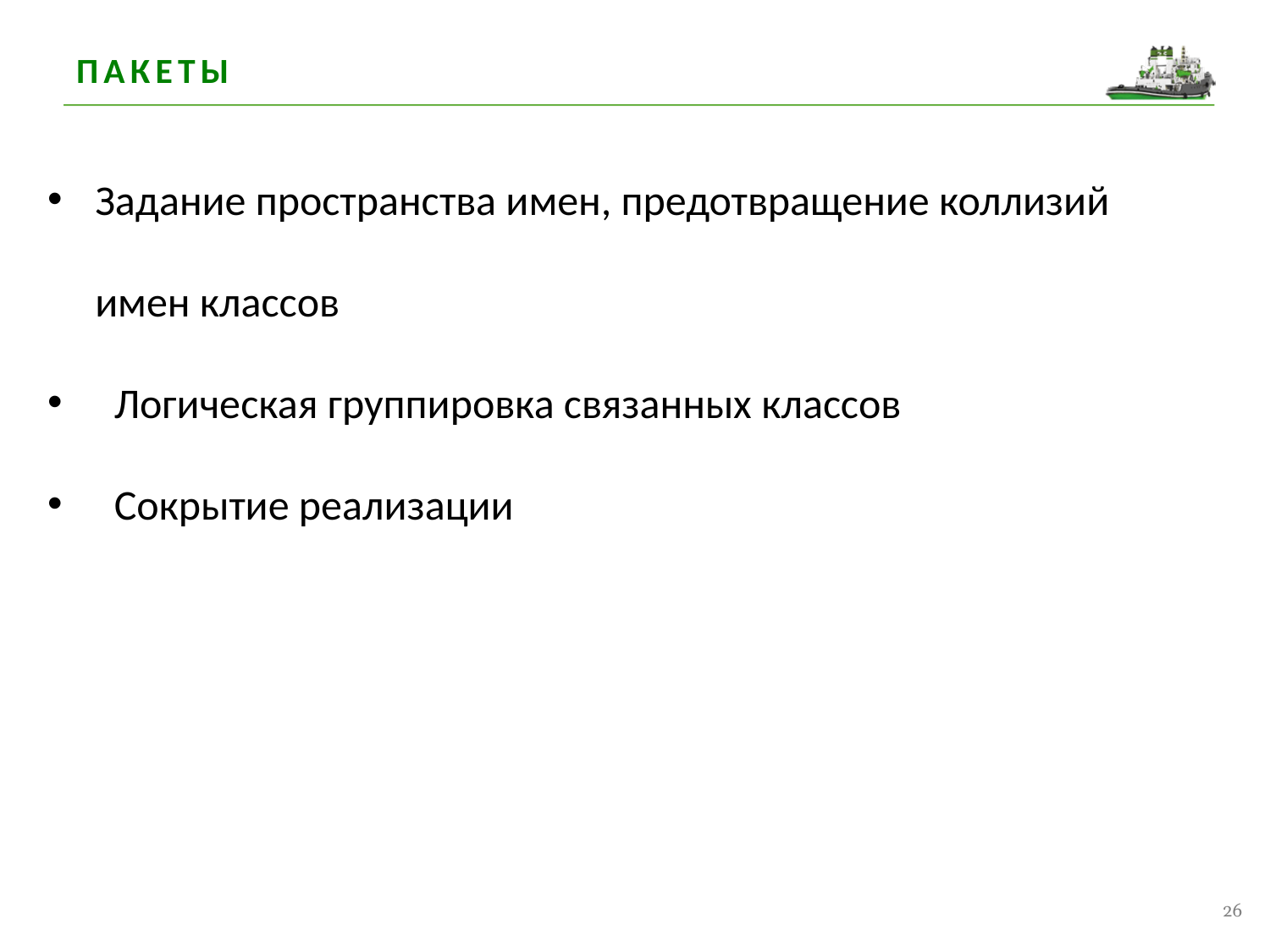

# Пакеты
Задание пространства имен, предотвращение коллизий имен классов
  Логическая группировка связанных классов
  Сокрытие реализации

26